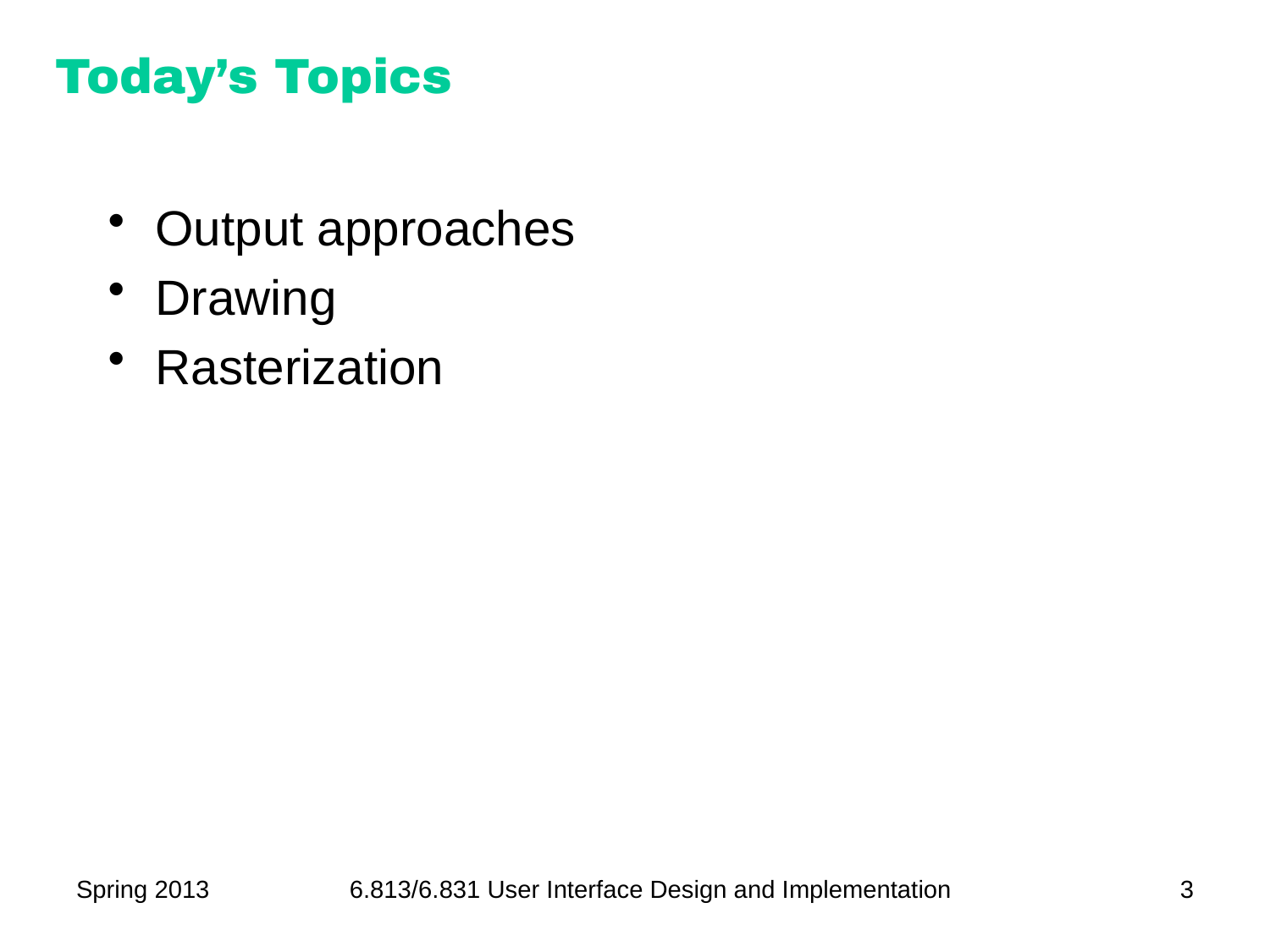

# Today’s Topics
Output approaches
Drawing
Rasterization
Spring 2013
6.813/6.831 User Interface Design and Implementation
3